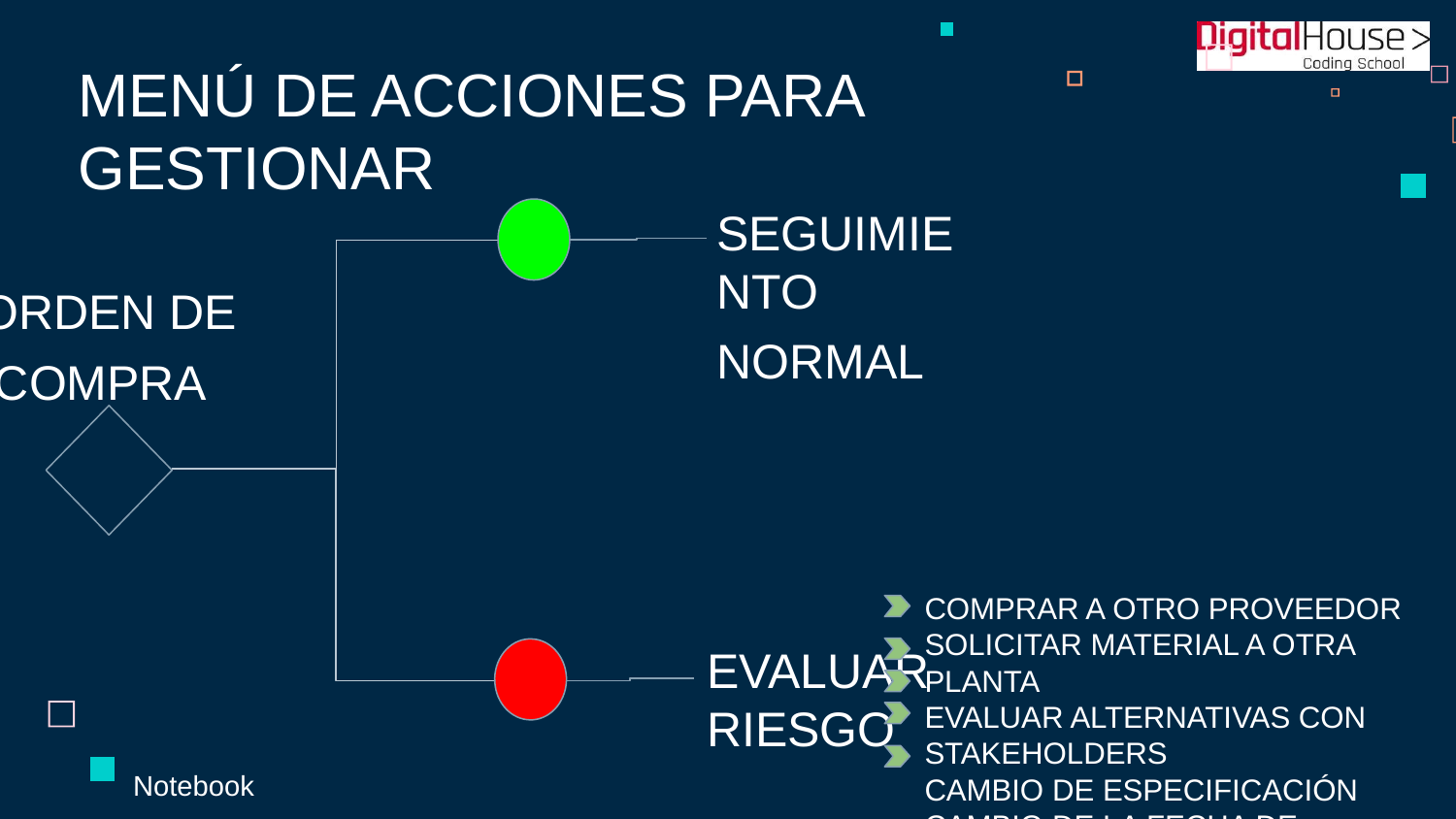

# MENÚ DE ACCIONES PARA GESTIONAR
SEGUIMIENTO NORMAL

ORDEN DE COMPRA

COMPRAR A OTRO PROVEEDOR
SOLICITAR MATERIAL A OTRA PLANTA
EVALUAR ALTERNATIVAS CON STAKEHOLDERS
CAMBIO DE ESPECIFICACIÓN
CAMBIO DE LA FECHA DE ENTREGA

EVALUAR RIESGO

Notebook